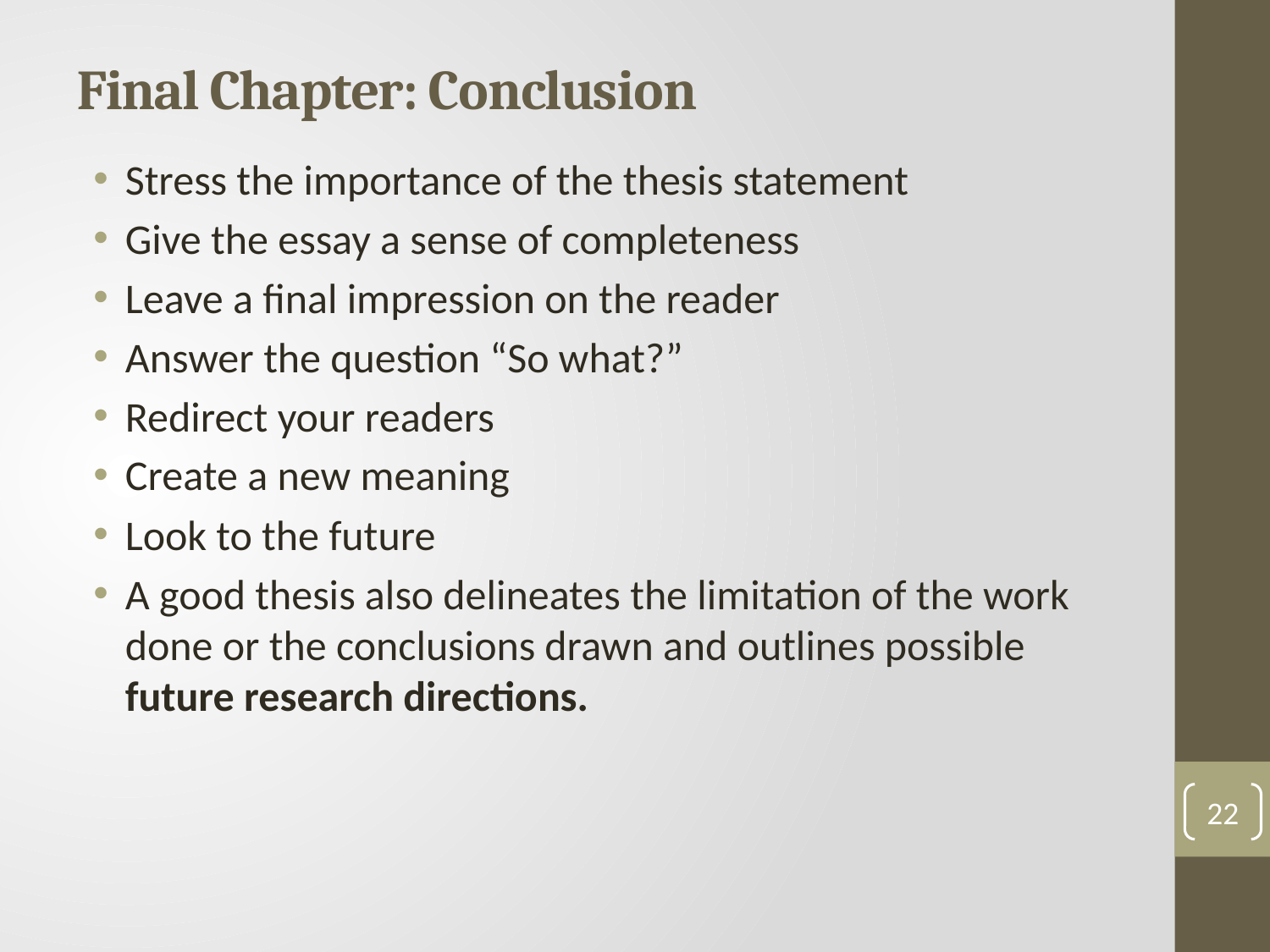

# Final Chapter: Conclusion
Stress the importance of the thesis statement
Give the essay a sense of completeness
Leave a final impression on the reader
Answer the question “So what?”
Redirect your readers
Create a new meaning
Look to the future
A good thesis also delineates the limitation of the work done or the conclusions drawn and outlines possible future research directions.

22